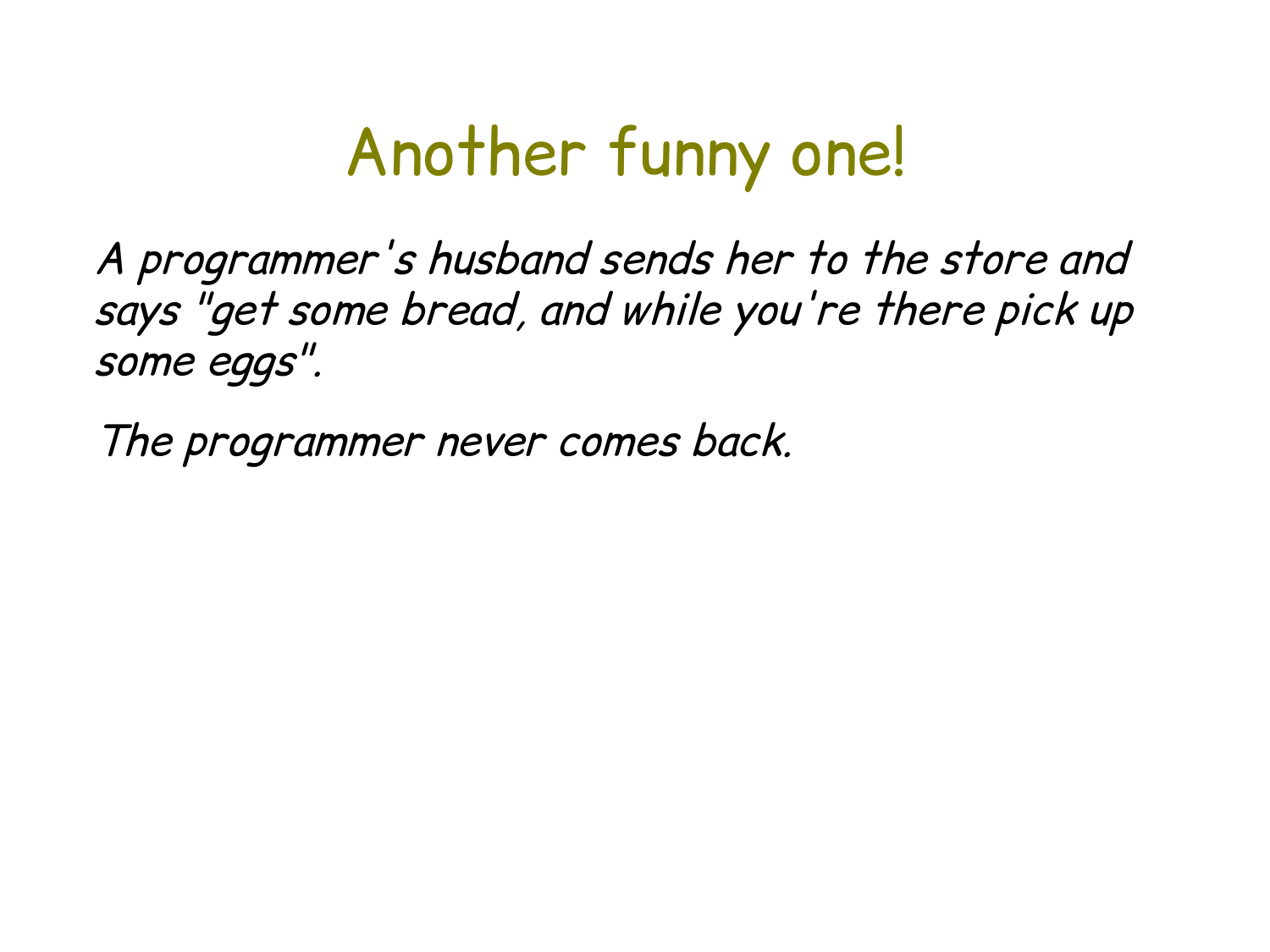

Another funny one!
A programmer's husband sends her to the store and says "get some bread, and while you're there pick up some eggs".
The programmer never comes back.